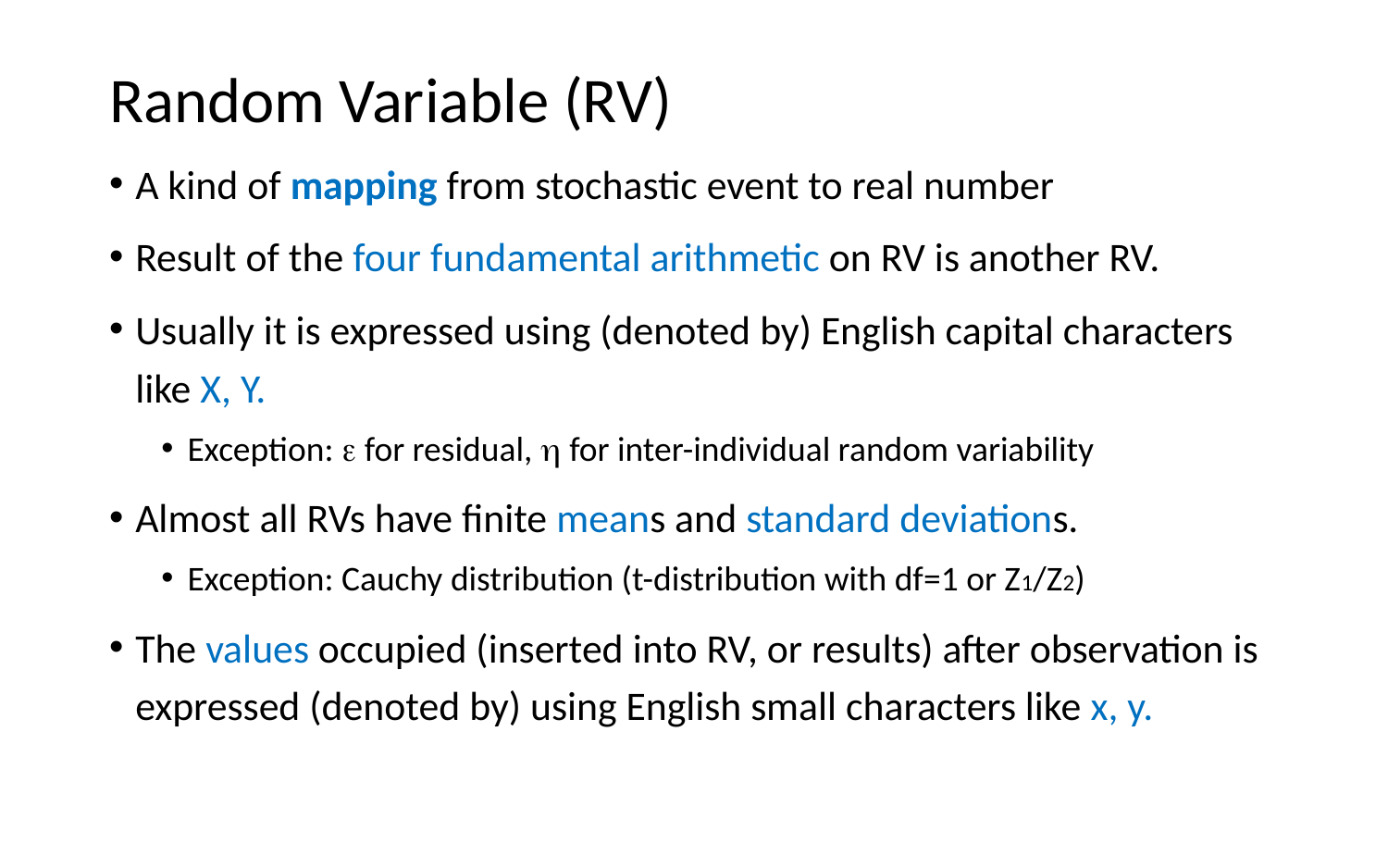

# Random Variable (RV)
A kind of mapping from stochastic event to real number
Result of the four fundamental arithmetic on RV is another RV.
Usually it is expressed using (denoted by) English capital characters like X, Y.
Exception: ε for residual, η for inter-individual random variability
Almost all RVs have finite means and standard deviations.
Exception: Cauchy distribution (t-distribution with df=1 or Z1/Z2)
The values occupied (inserted into RV, or results) after observation is expressed (denoted by) using English small characters like x, y.